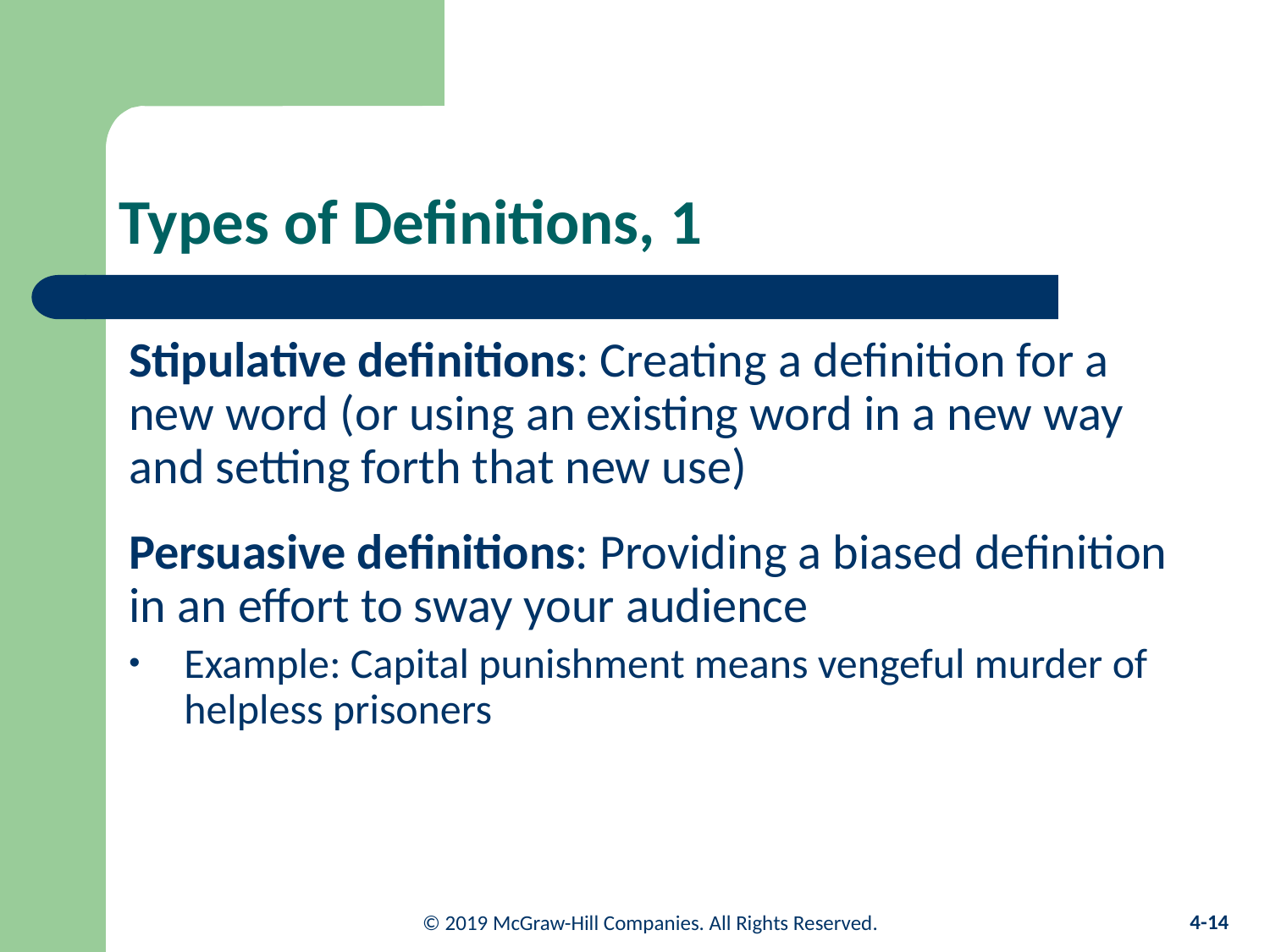

# Types of Definitions, 1
Stipulative definitions: Creating a definition for a new word (or using an existing word in a new way and setting forth that new use)

Persuasive definitions: Providing a biased definition in an effort to sway your audience
Example: Capital punishment means vengeful murder of helpless prisoners